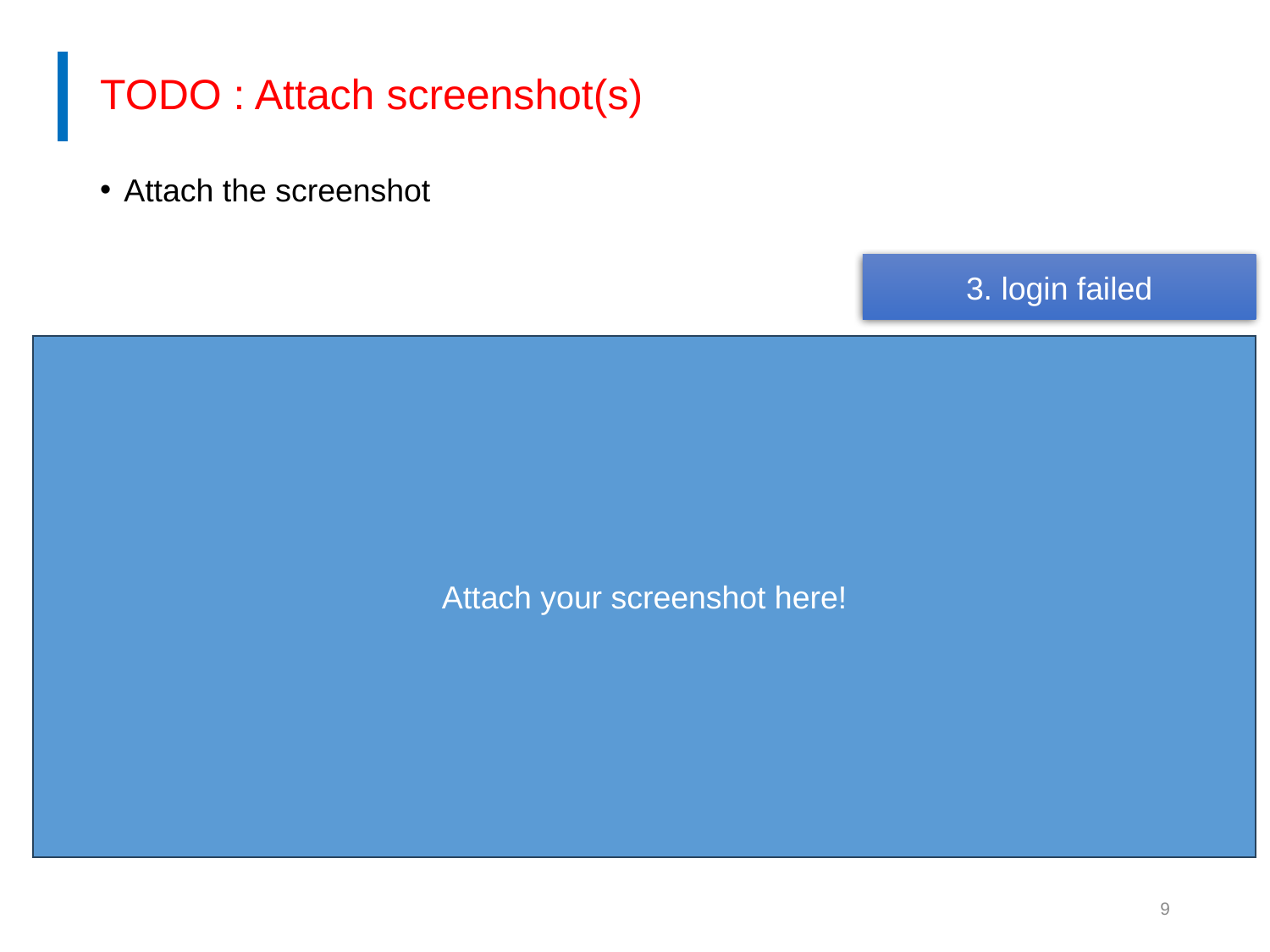

# TODO : Attach screenshot(s)
Attach the screenshot

3. login failed
Attach your screenshot here!

9